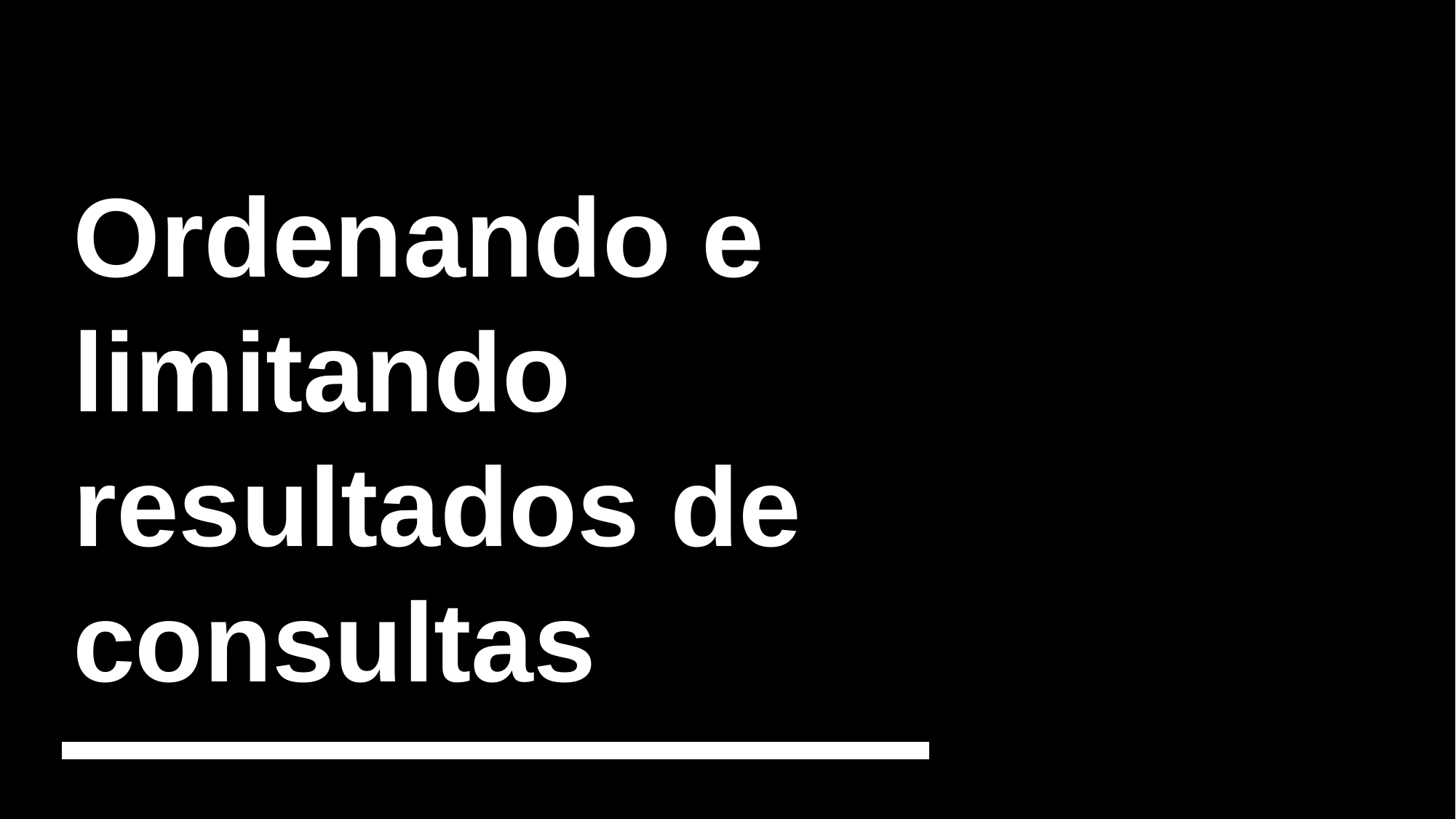

# Ordenando e limitando resultados de consultas